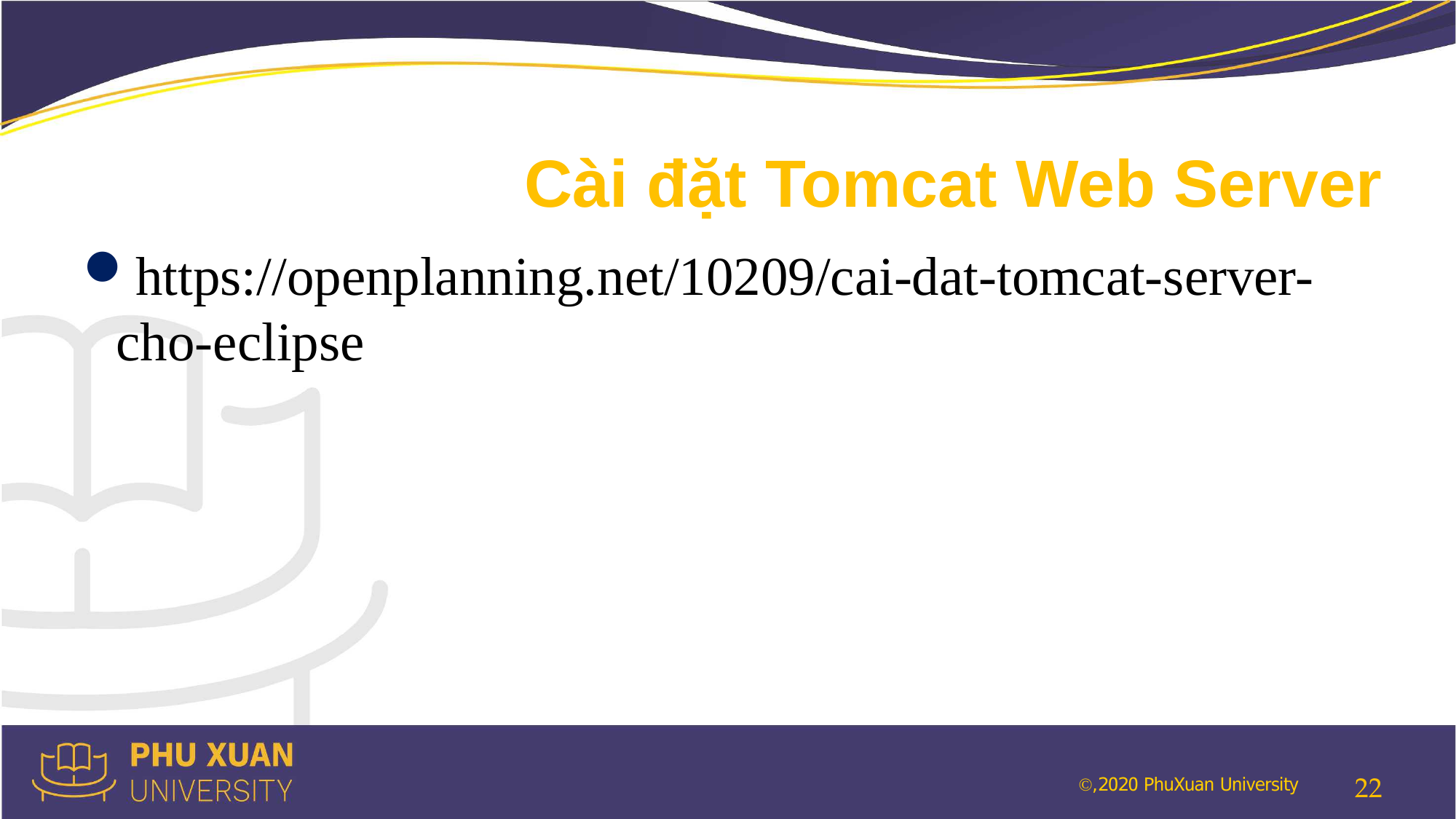

# Cài đặt Tomcat Web Server
https://openplanning.net/10209/cai-dat-tomcat-server-cho-eclipse
22